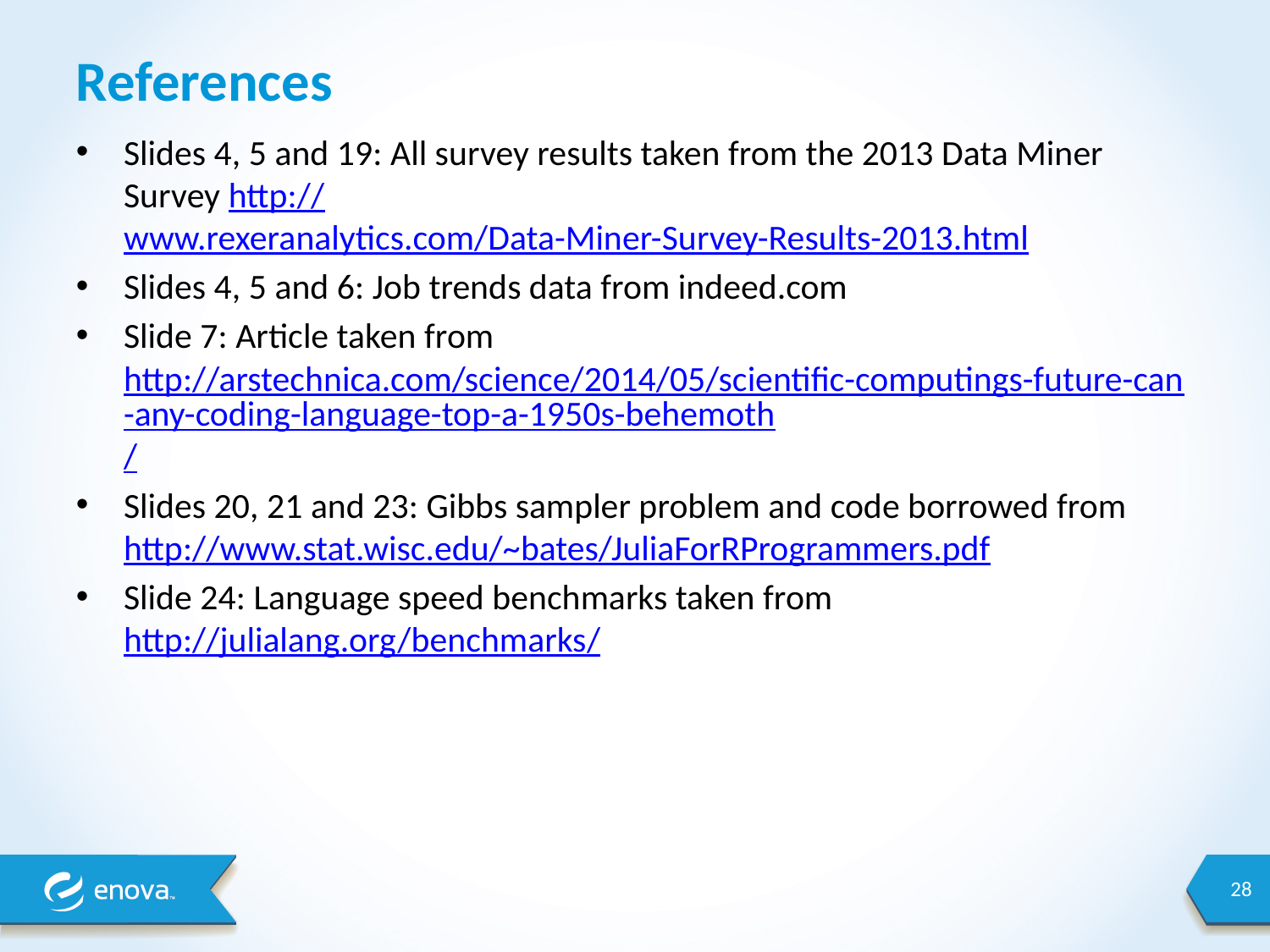

# References
Slides 4, 5 and 19: All survey results taken from the 2013 Data Miner Survey http://www.rexeranalytics.com/Data-Miner-Survey-Results-2013.html
Slides 4, 5 and 6: Job trends data from indeed.com
Slide 7: Article taken from http://arstechnica.com/science/2014/05/scientific-computings-future-can-any-coding-language-top-a-1950s-behemoth/
Slides 20, 21 and 23: Gibbs sampler problem and code borrowed from http://www.stat.wisc.edu/~bates/JuliaForRProgrammers.pdf
Slide 24: Language speed benchmarks taken from http://julialang.org/benchmarks/